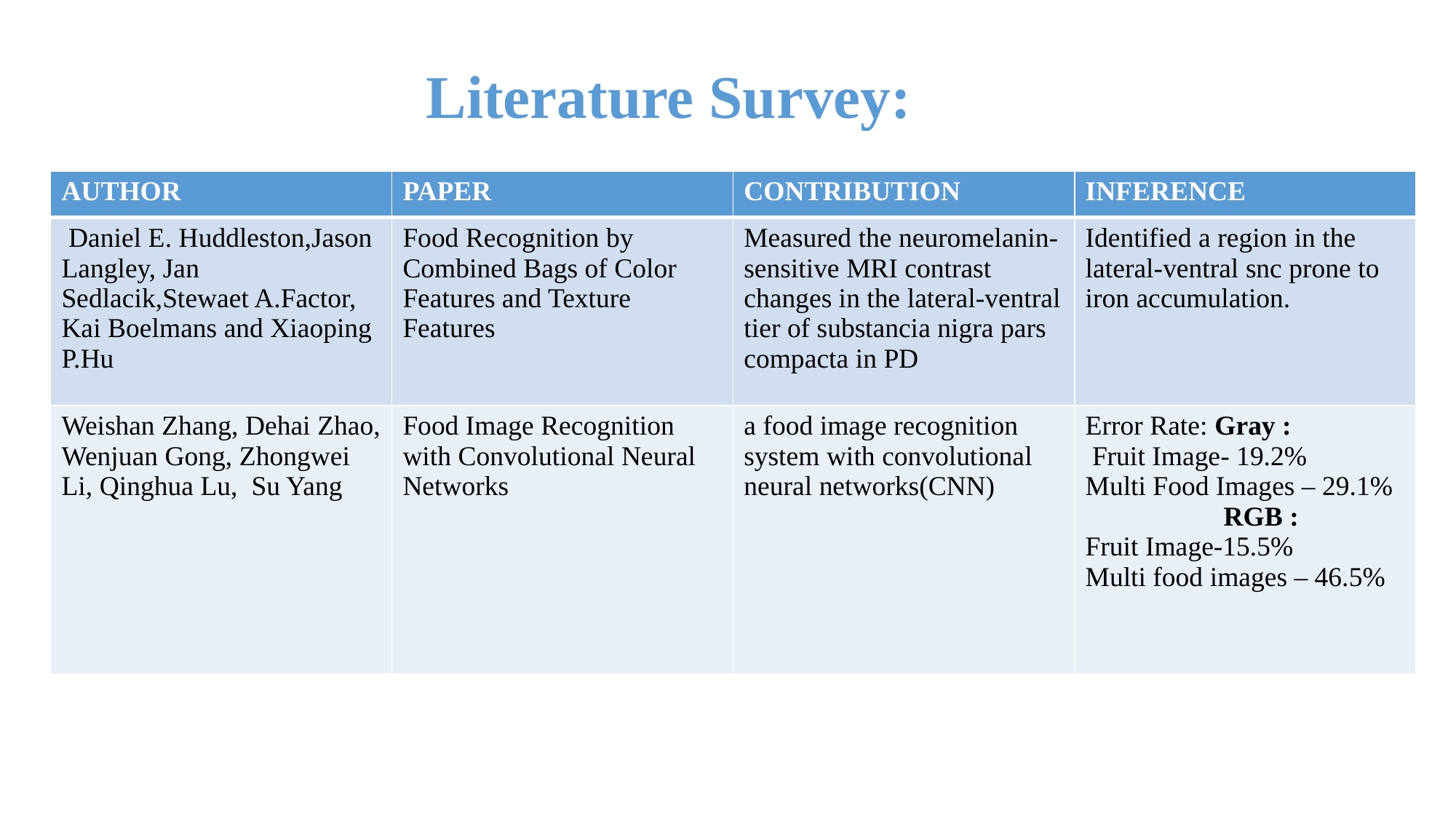

Literature Survey:
| AUTHOR | PAPER | CONTRIBUTION | INFERENCE |
| --- | --- | --- | --- |
| Daniel E. Huddleston,Jason Langley, Jan Sedlacik,Stewaet A.Factor, Kai Boelmans and Xiaoping P.Hu | Food Recognition by Combined Bags of Color Features and Texture Features | Measured the neuromelanin-sensitive MRI contrast changes in the lateral-ventral tier of substancia nigra pars compacta in PD | Identified a region in the lateral-ventral snc prone to iron accumulation. |
| Weishan Zhang, Dehai Zhao, Wenjuan Gong, Zhongwei Li, Qinghua Lu, Su Yang | Food Image Recognition with Convolutional Neural Networks | a food image recognition system with convolutional neural networks(CNN) | Error Rate: Gray : Fruit Image- 19.2% Multi Food Images – 29.1% RGB : Fruit Image-15.5% Multi food images – 46.5% |